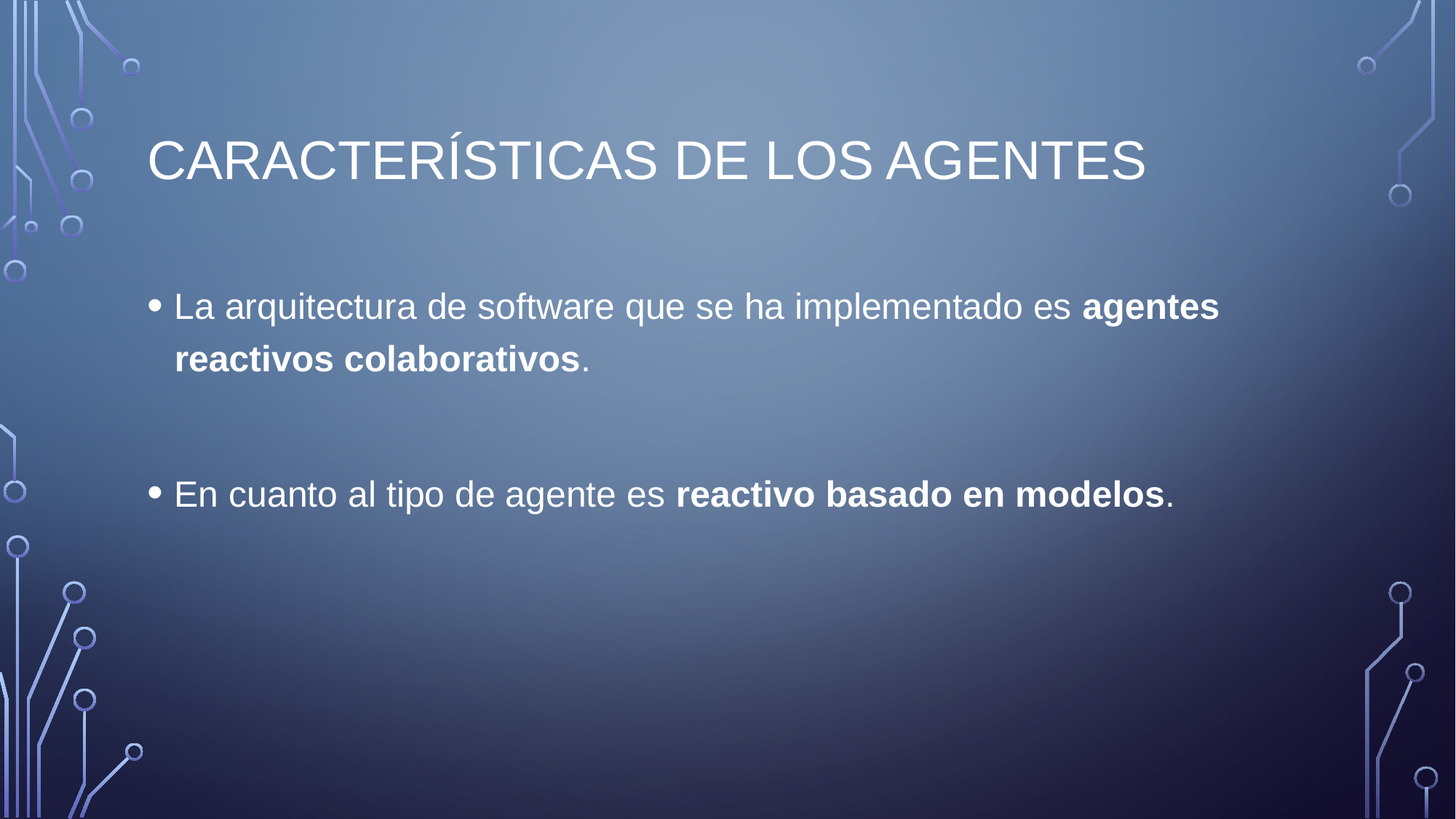

# Características de los agentes
La arquitectura de software que se ha implementado es agentes reactivos colaborativos.

En cuanto al tipo de agente es reactivo basado en modelos.